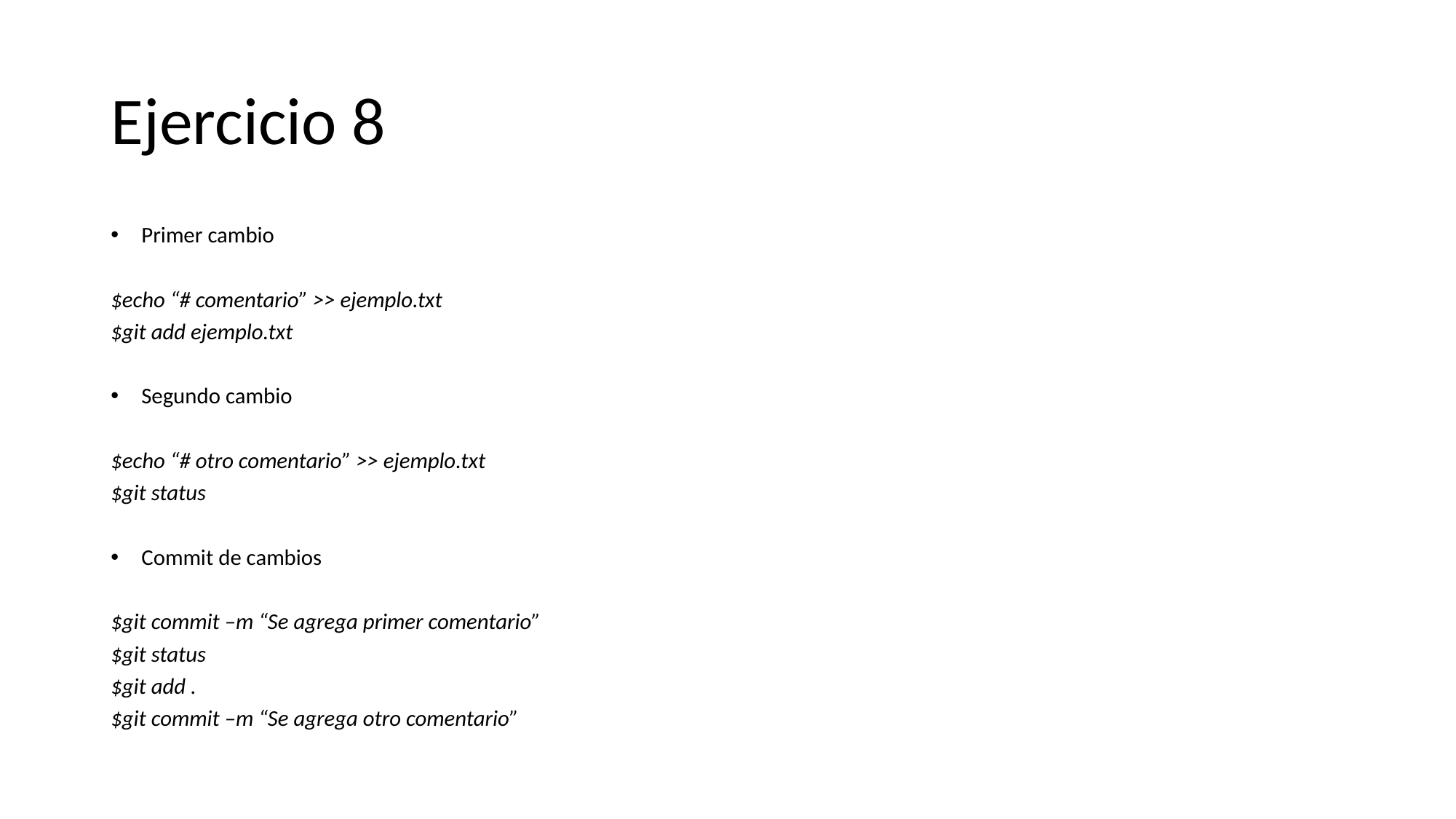

# Ejercicio 8
Primer cambio

$echo “# comentario” >> ejemplo.txt
$git add ejemplo.txt

Segundo cambio

$echo “# otro comentario” >> ejemplo.txt
$git status

Commit de cambios

$git commit –m “Se agrega primer comentario”
$git status
$git add .
$git commit –m “Se agrega otro comentario”